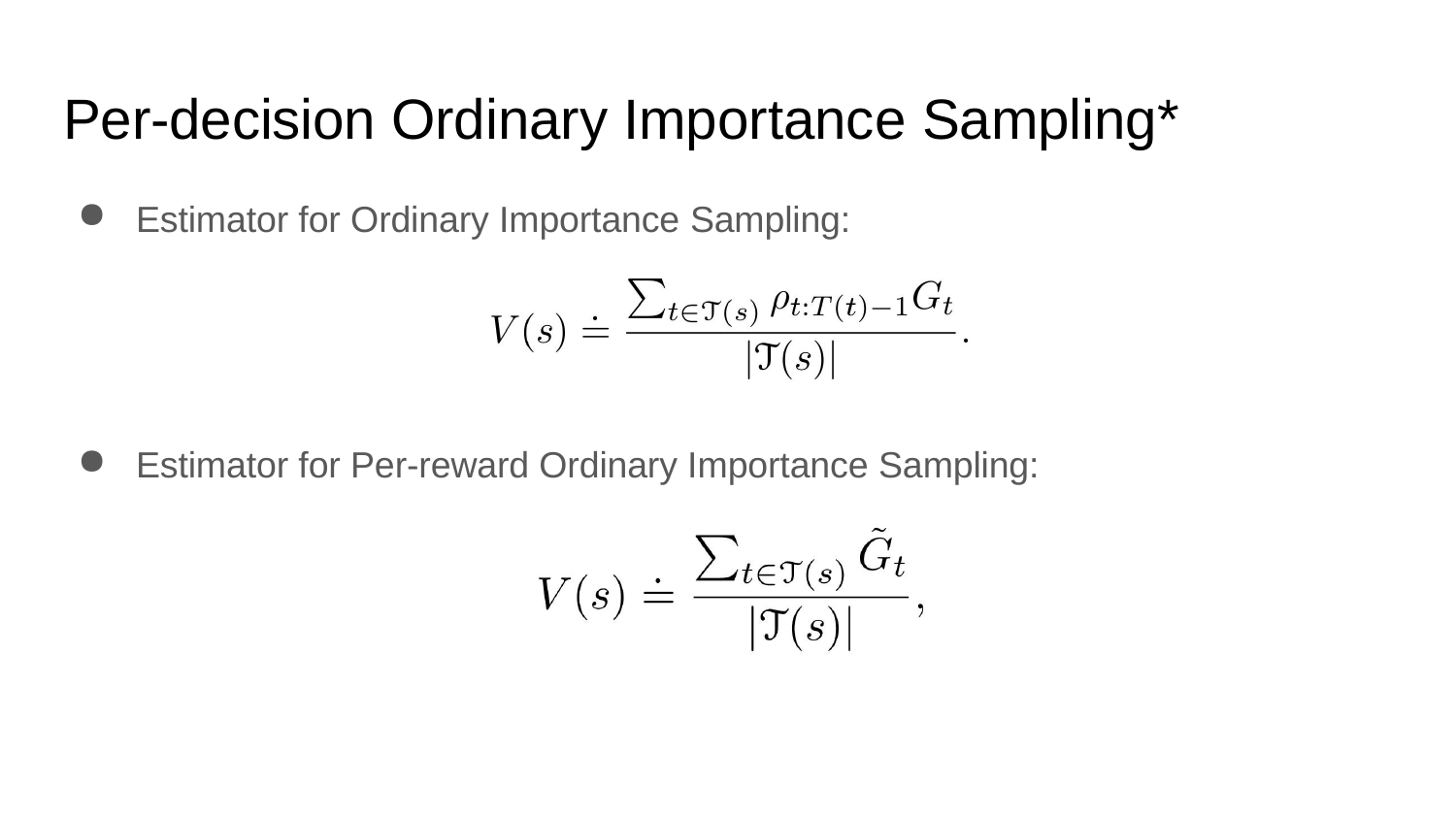

# Per-decision Ordinary Importance Sampling*
Estimator for Ordinary Importance Sampling:

Estimator for Per-reward Ordinary Importance Sampling: